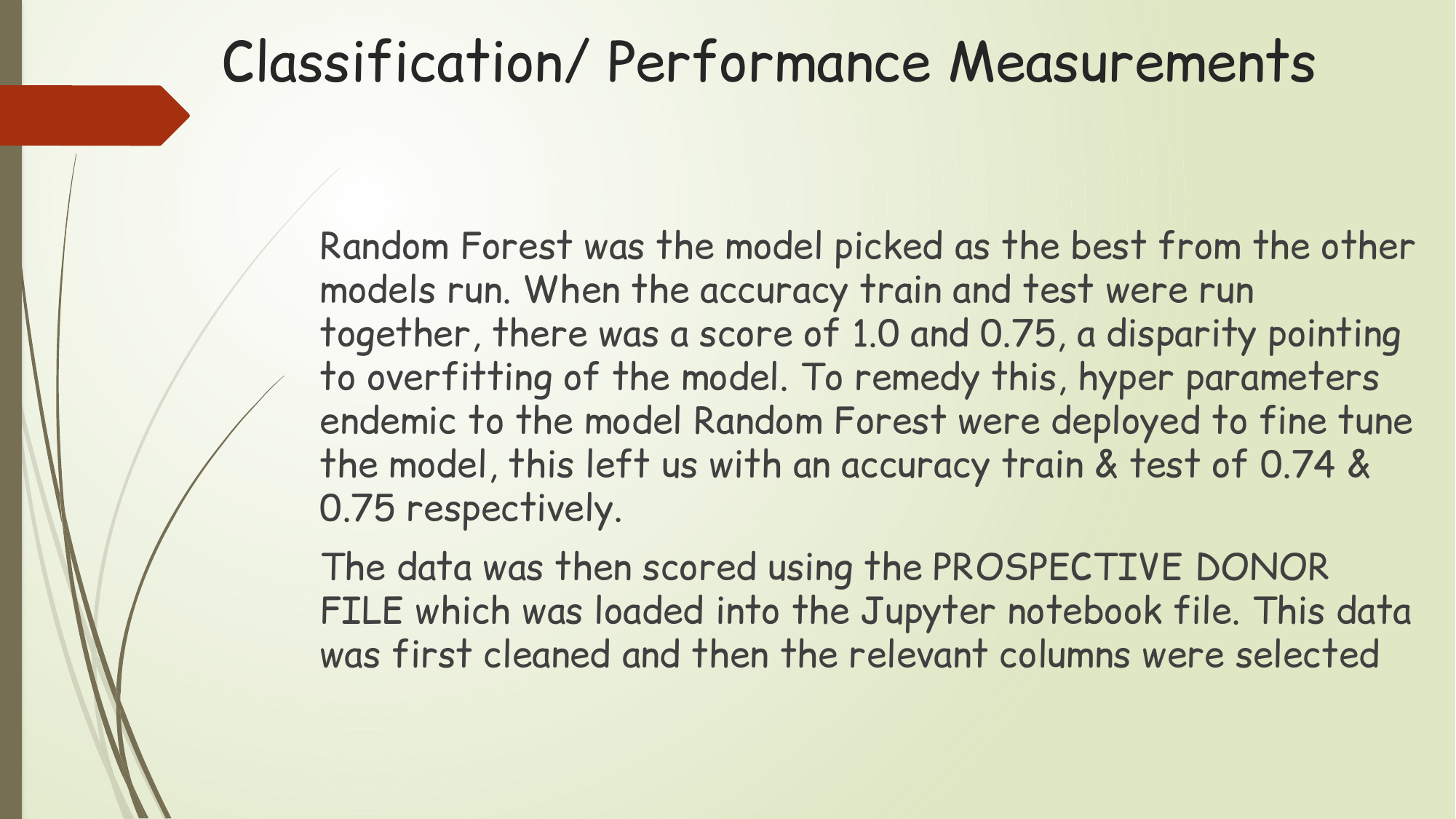

# Classification/ Performance Measurements
Random Forest was the model picked as the best from the other models run. When the accuracy train and test were run together, there was a score of 1.0 and 0.75, a disparity pointing to overfitting of the model. To remedy this, hyper parameters endemic to the model Random Forest were deployed to fine tune the model, this left us with an accuracy train & test of 0.74 & 0.75 respectively.
The data was then scored using the PROSPECTIVE DONOR FILE which was loaded into the Jupyter notebook file. This data was first cleaned and then the relevant columns were selected